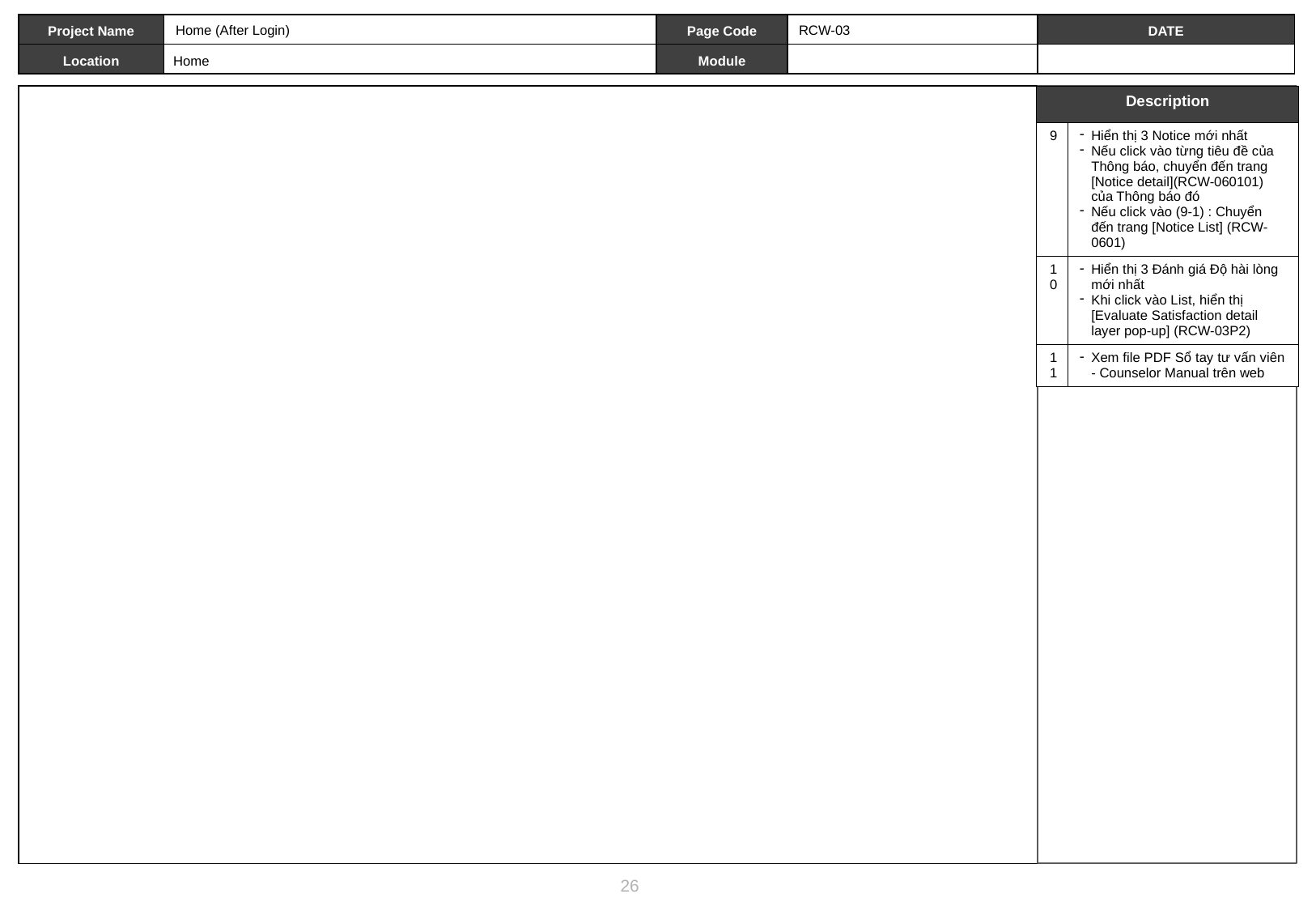

Home (After Login)
RCW-03
Home
| Description |  |
| --- | --- |
| 9 | Hiển thị 3 Notice mới nhất Nếu click vào từng tiêu đề của Thông báo, chuyển đến trang [Notice detail](RCW-060101) của Thông báo đó Nếu click vào (9-1) : Chuyển đến trang [Notice List] (RCW-0601) |
| 10 | Hiển thị 3 Đánh giá Độ hài lòng mới nhất Khi click vào List, hiển thị [Evaluate Satisfaction detail layer pop-up] (RCW-03P2) |
| 11 | Xem file PDF Sổ tay tư vấn viên - Counselor Manual trên web |
26